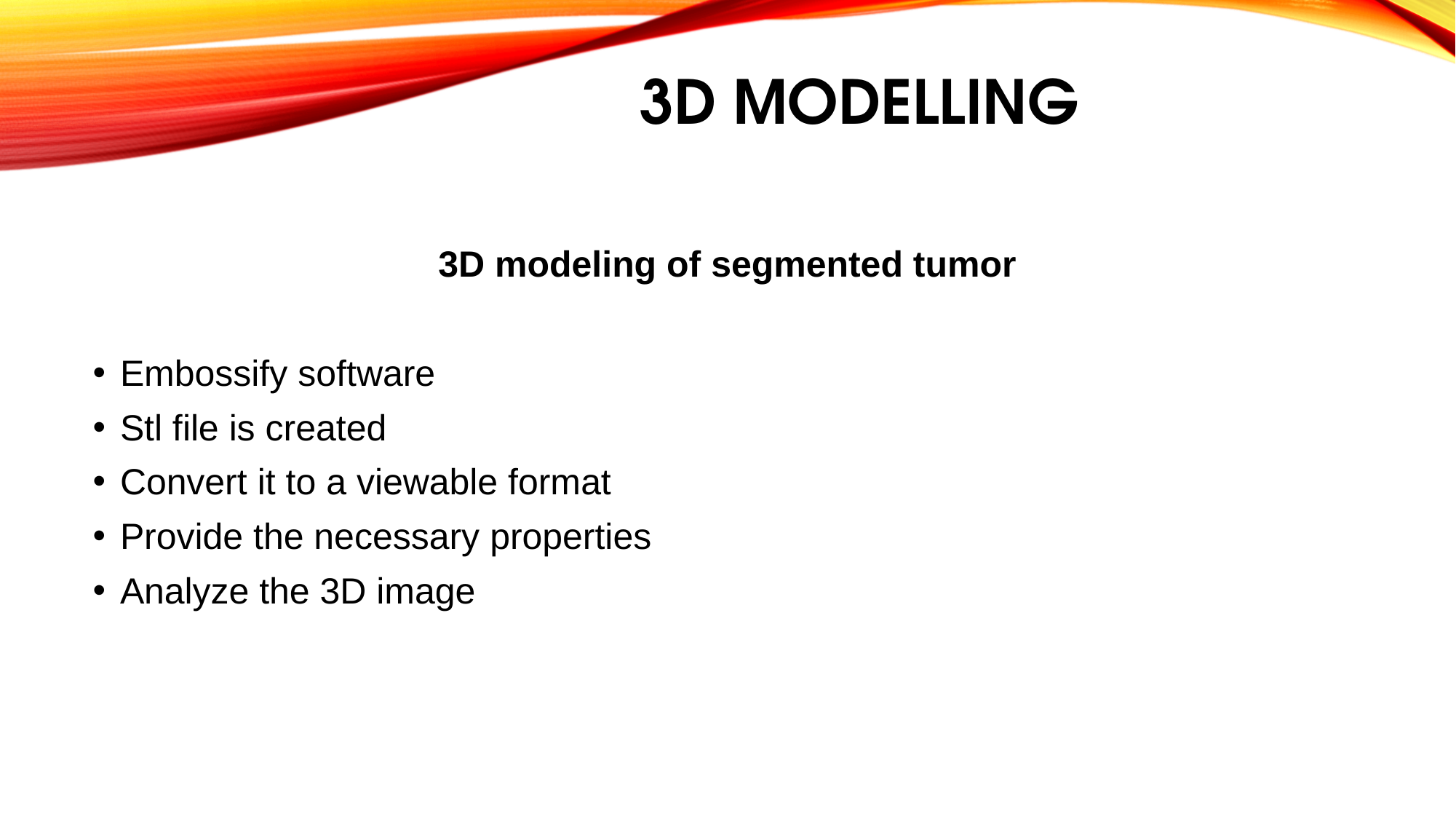

# 3d modelling
3D modeling of segmented tumor

Embossify software
Stl file is created
Convert it to a viewable format
Provide the necessary properties
Analyze the 3D image